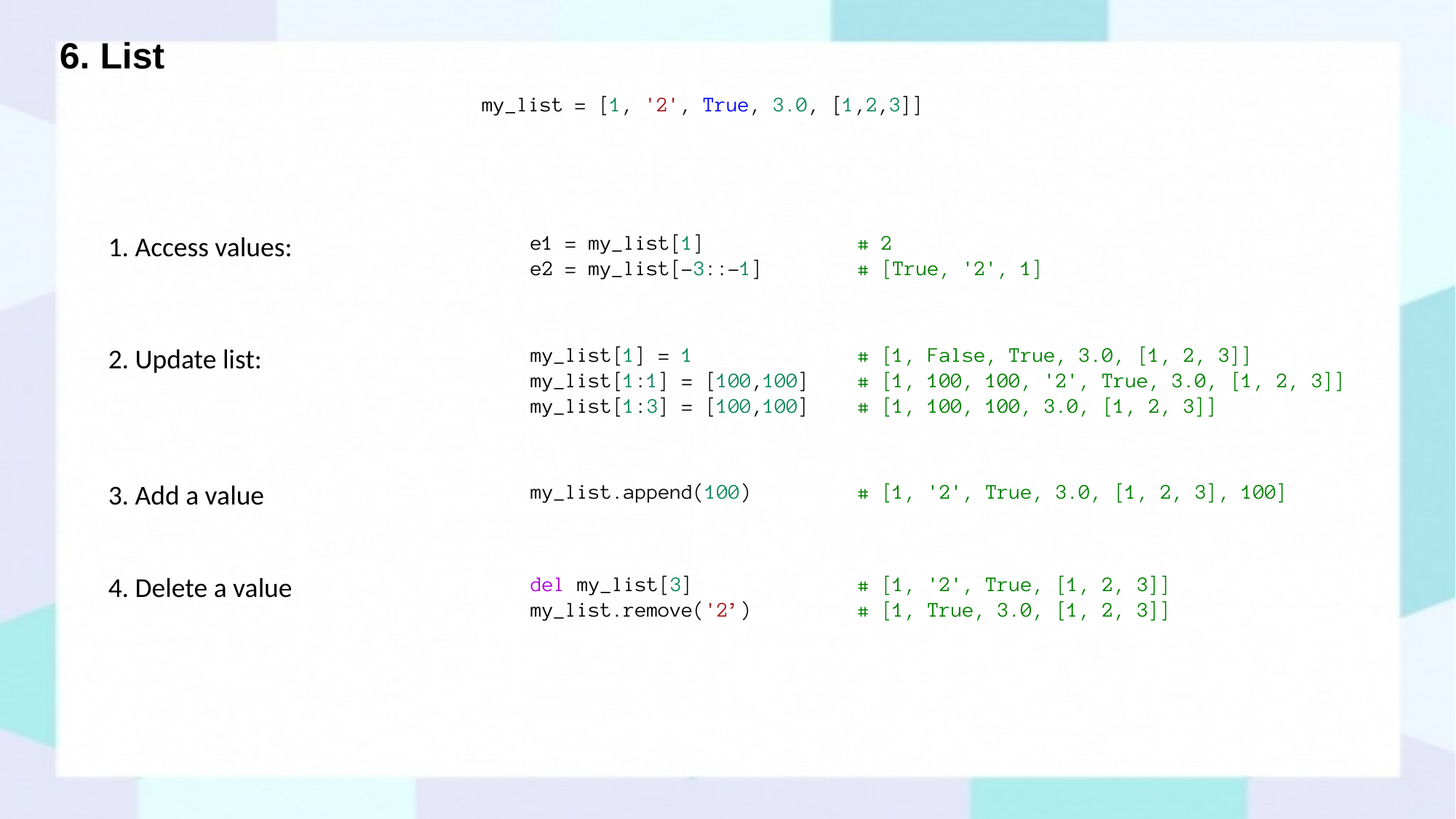

# 6. List
my_list = [1, '2', True, 3.0, [1,2,3]]
1. Access values:
e1 = my_list[1] 		# 2
e2 = my_list[-3::-1] 	# [True, '2', 1]
2. Update list:
my_list[1] = 1      	# [1, False, True, 3.0, [1, 2, 3]]
my_list[1:1] = [100,100] 	# [1, 100, 100, '2', True, 3.0, [1, 2, 3]]
my_list[1:3] = [100,100] 	# [1, 100, 100, 3.0, [1, 2, 3]]
3. Add a value
my_list.append(100) 	# [1, '2', True, 3.0, [1, 2, 3], 100]
4. Delete a value
del my_list[3] 		# [1, '2', True, [1, 2, 3]]
my_list.remove('2’) 	# [1, True, 3.0, [1, 2, 3]]